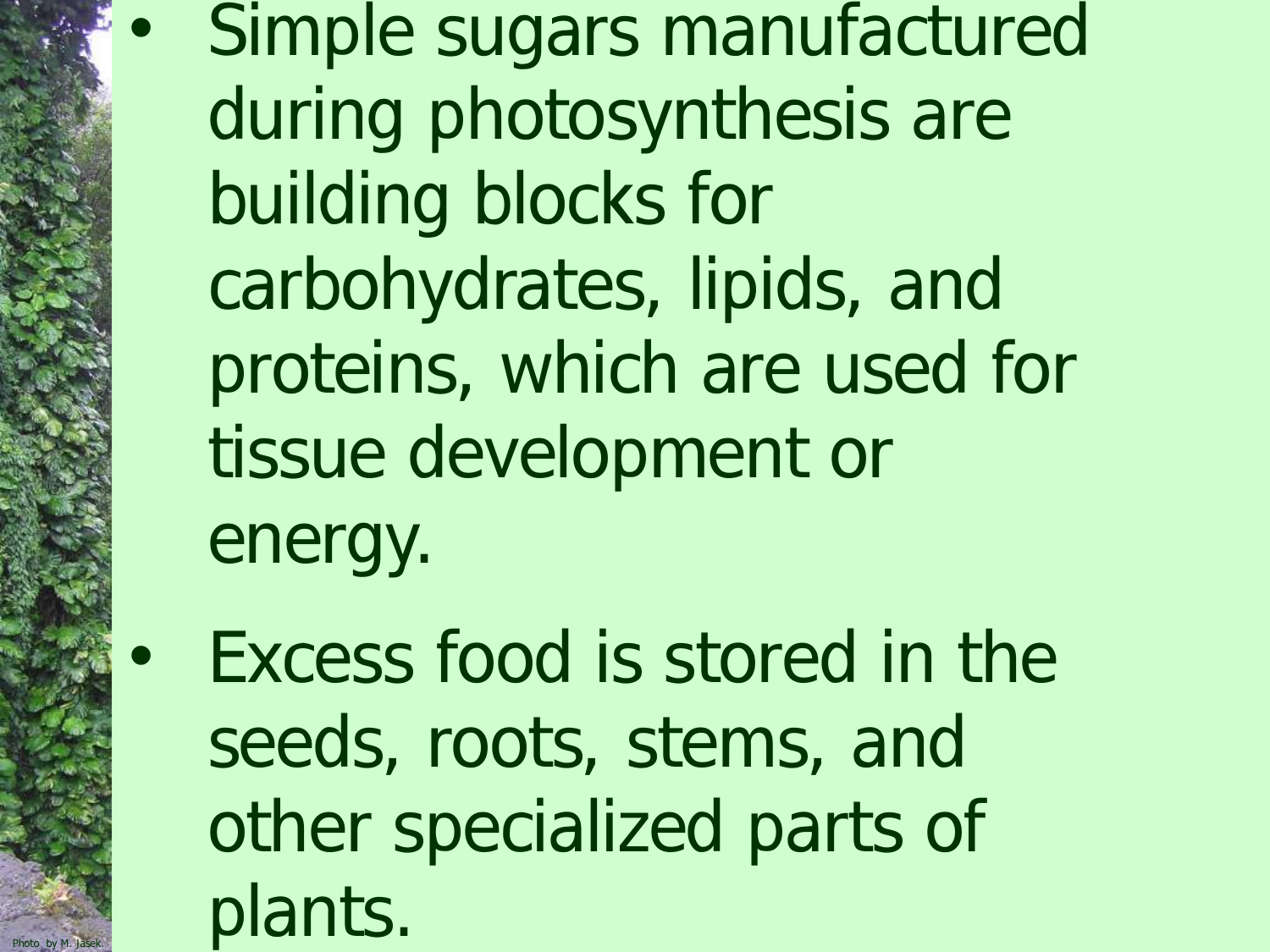

Simple sugars manufactured during photosynthesis are building blocks for carbohydrates, lipids, and proteins, which are used for tissue development or energy.
Excess food is stored in the seeds, roots, stems, and other specialized parts of plants.